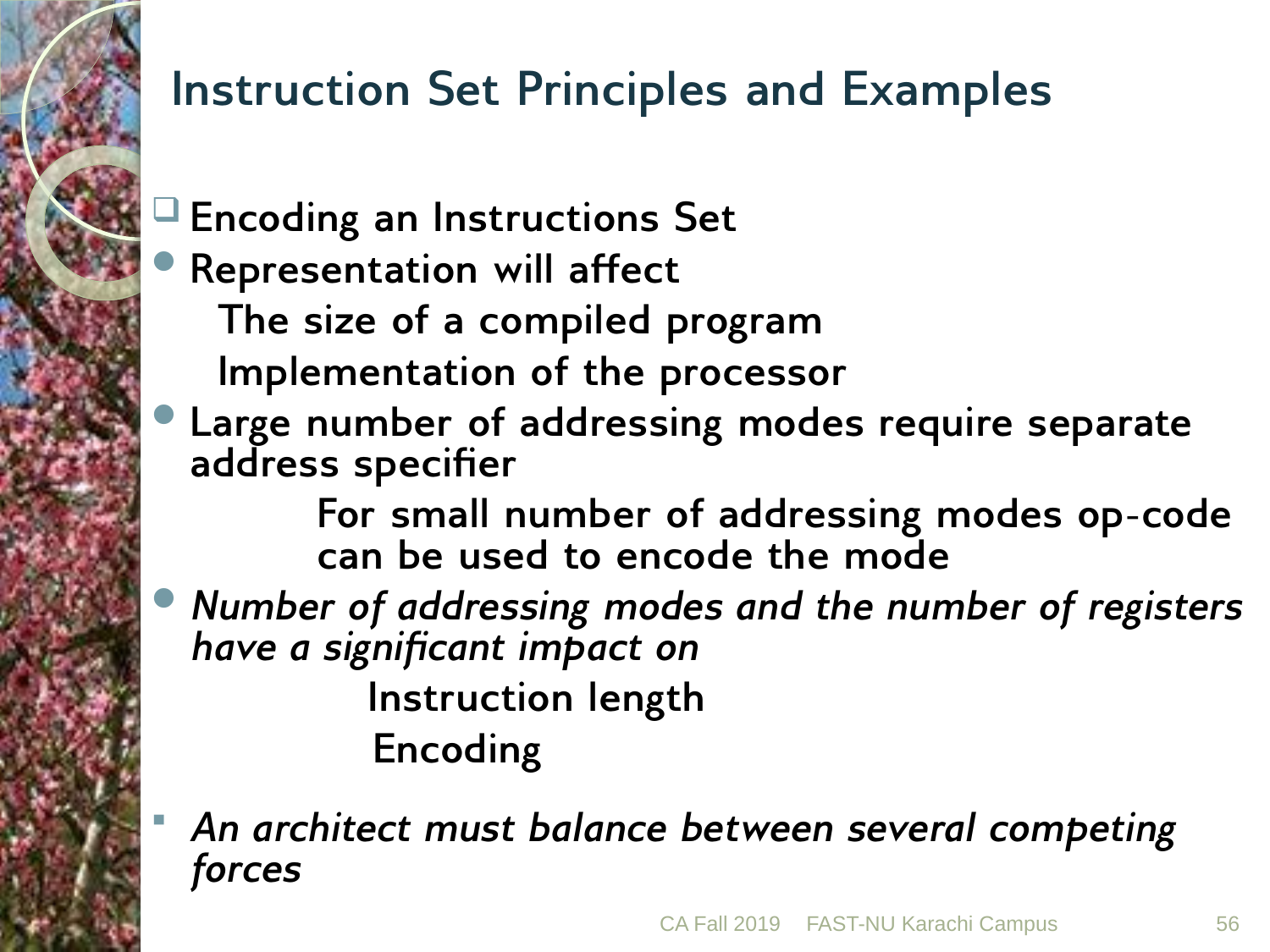

# Instruction Set Principles and Examples
Encoding an Instructions Set
Representation will affect
	  The size of a compiled program
	  Implementation of the processor
Large number of addressing modes require separate address specifier
		For small number of addressing modes op-code 	can be used to encode the mode
Number of addressing modes and the number of registers have a significant impact on
		    Instruction length
		    Encoding

An architect must balance between several competing forces
CA Fall 2019
FAST-NU Karachi Campus
56